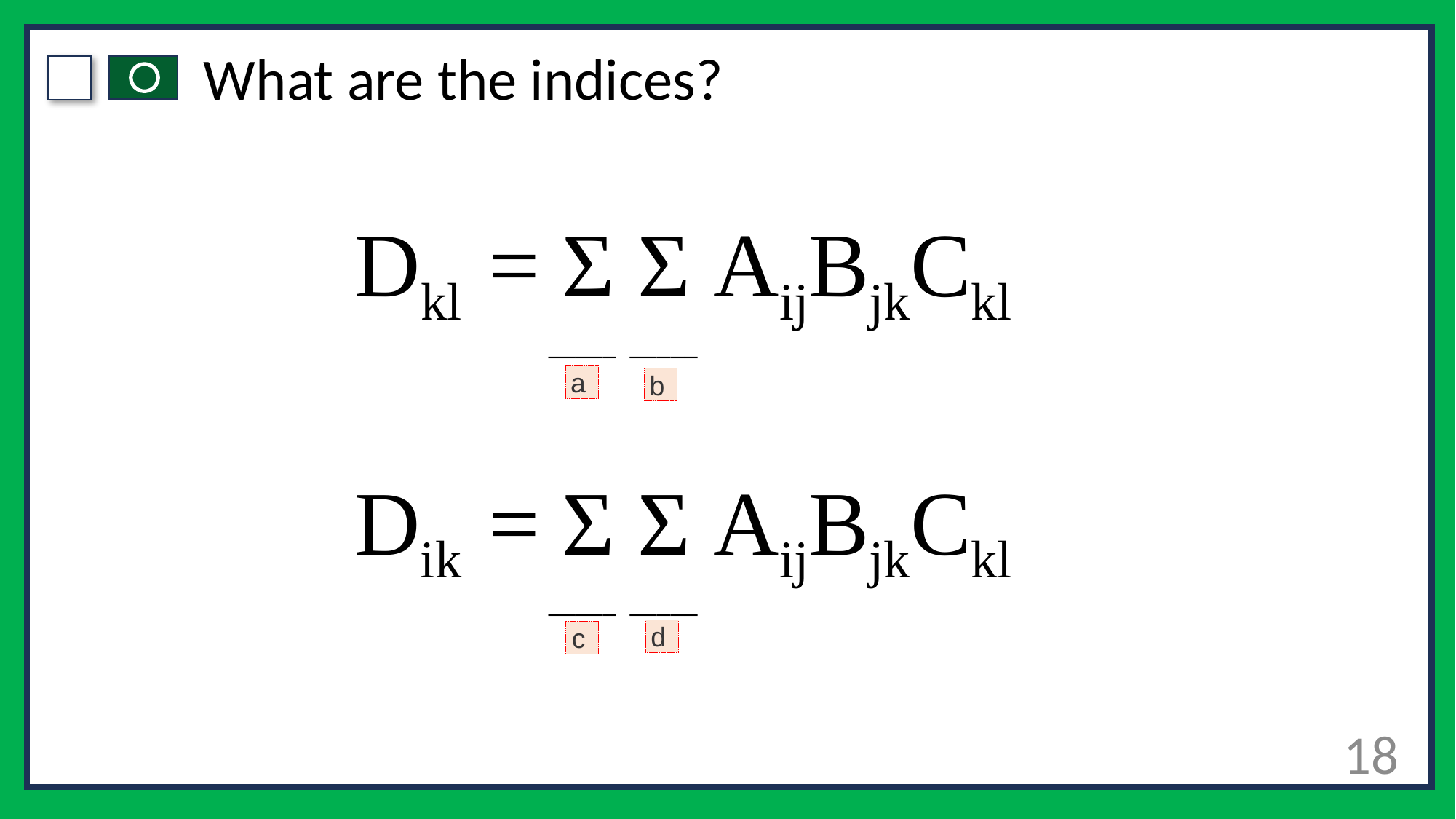

# What are the indices?
Dkl  = Σ Σ AijBjkCkl
_____
_____
a
b
Dik  = Σ Σ AijBjkCkl
_____
_____
d
c
18